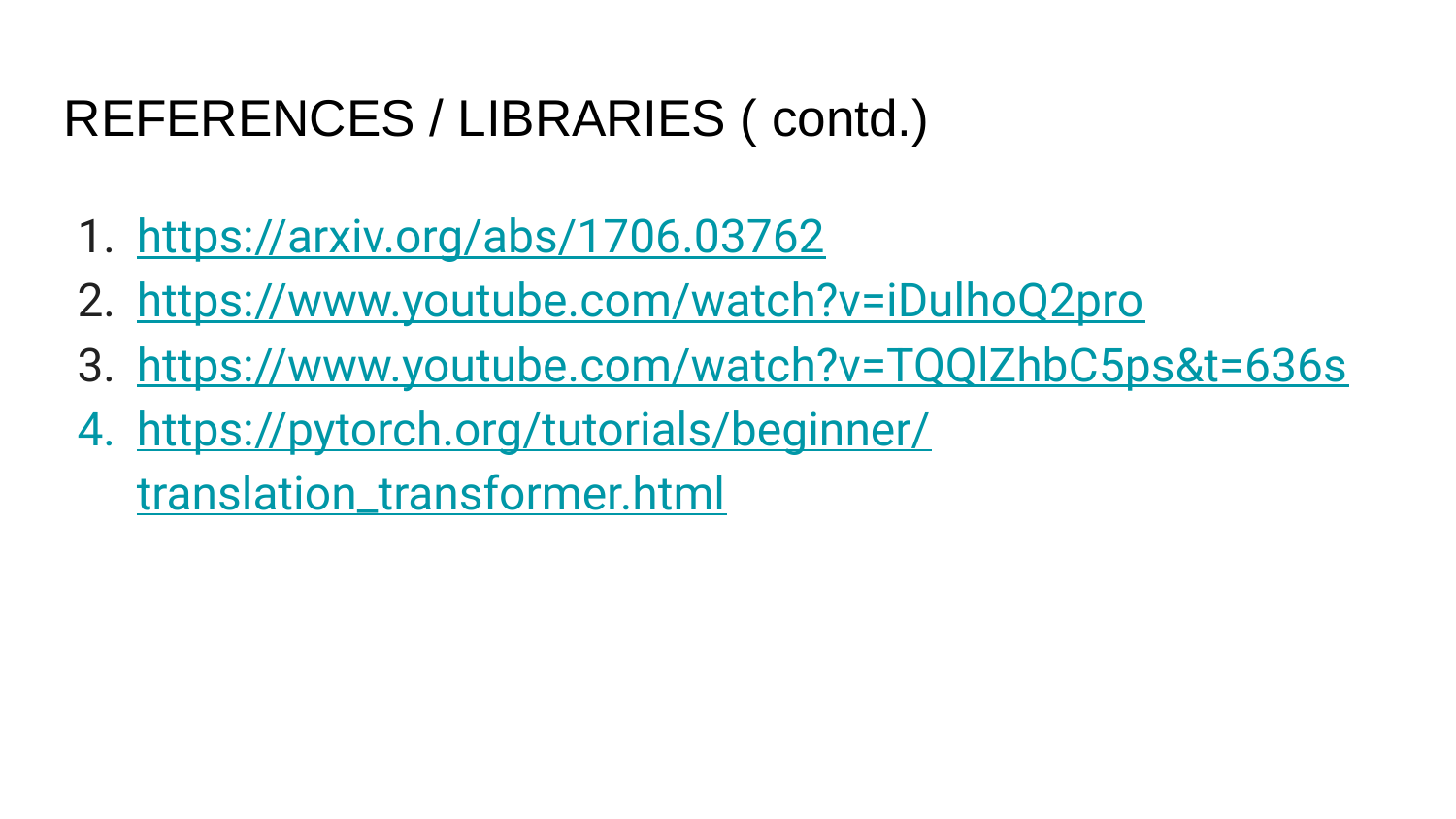

REFERENCES / LIBRARIES ( contd.)
https://arxiv.org/abs/1706.03762
https://www.youtube.com/watch?v=iDulhoQ2pro
https://www.youtube.com/watch?v=TQQlZhbC5ps&t=636s
https://pytorch.org/tutorials/beginner/translation_transformer.html